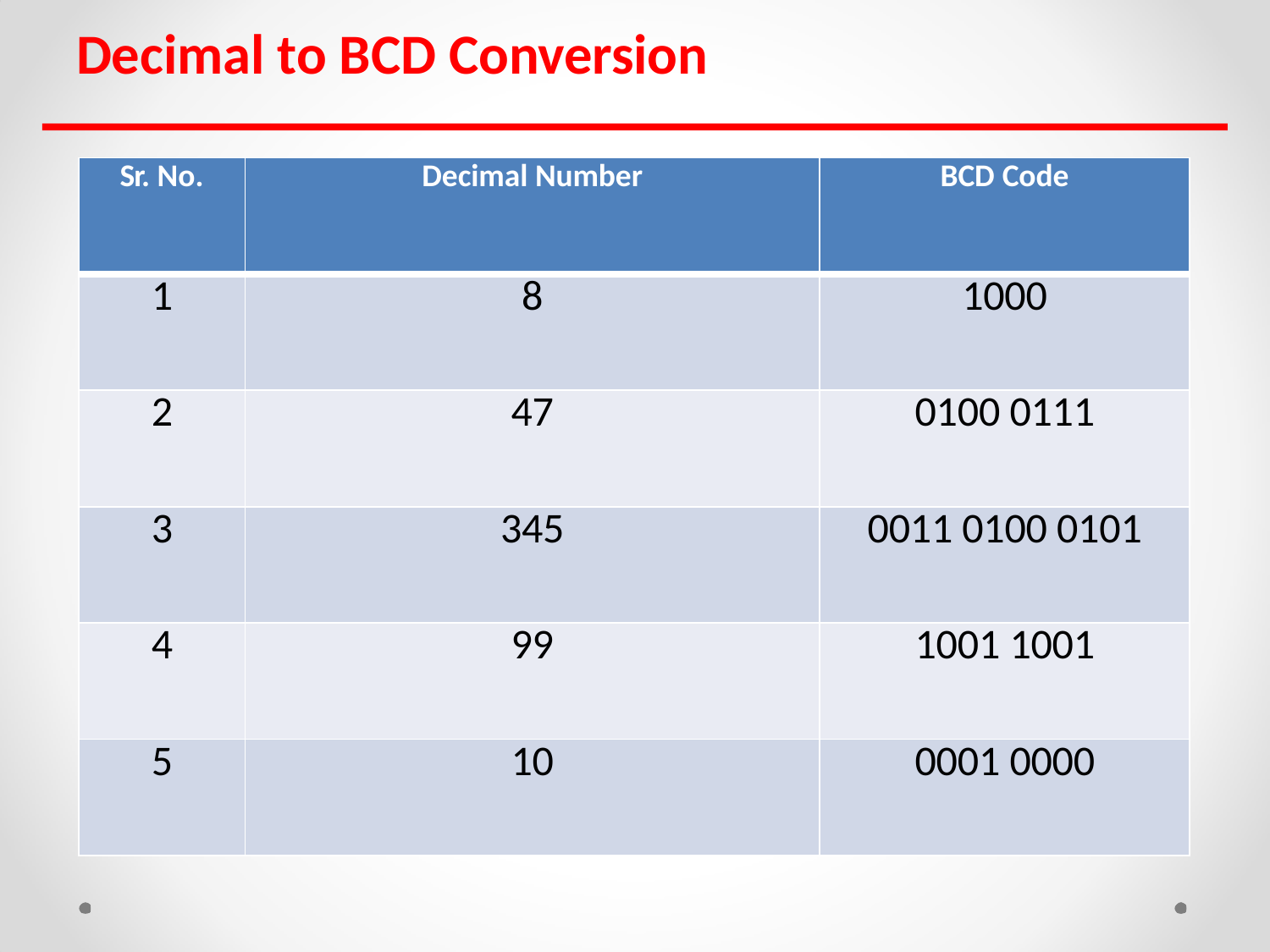

# Decimal to BCD Conversion

| Sr. No. | Decimal Number | BCD Code |
| --- | --- | --- |
| 1 | 8 | 1000 |
| 2 | 47 | 0100 0111 |
| 3 | 345 | 0011 0100 0101 |
| 4 | 99 | 1001 1001 |
| 5 | 10 | 0001 0000 |